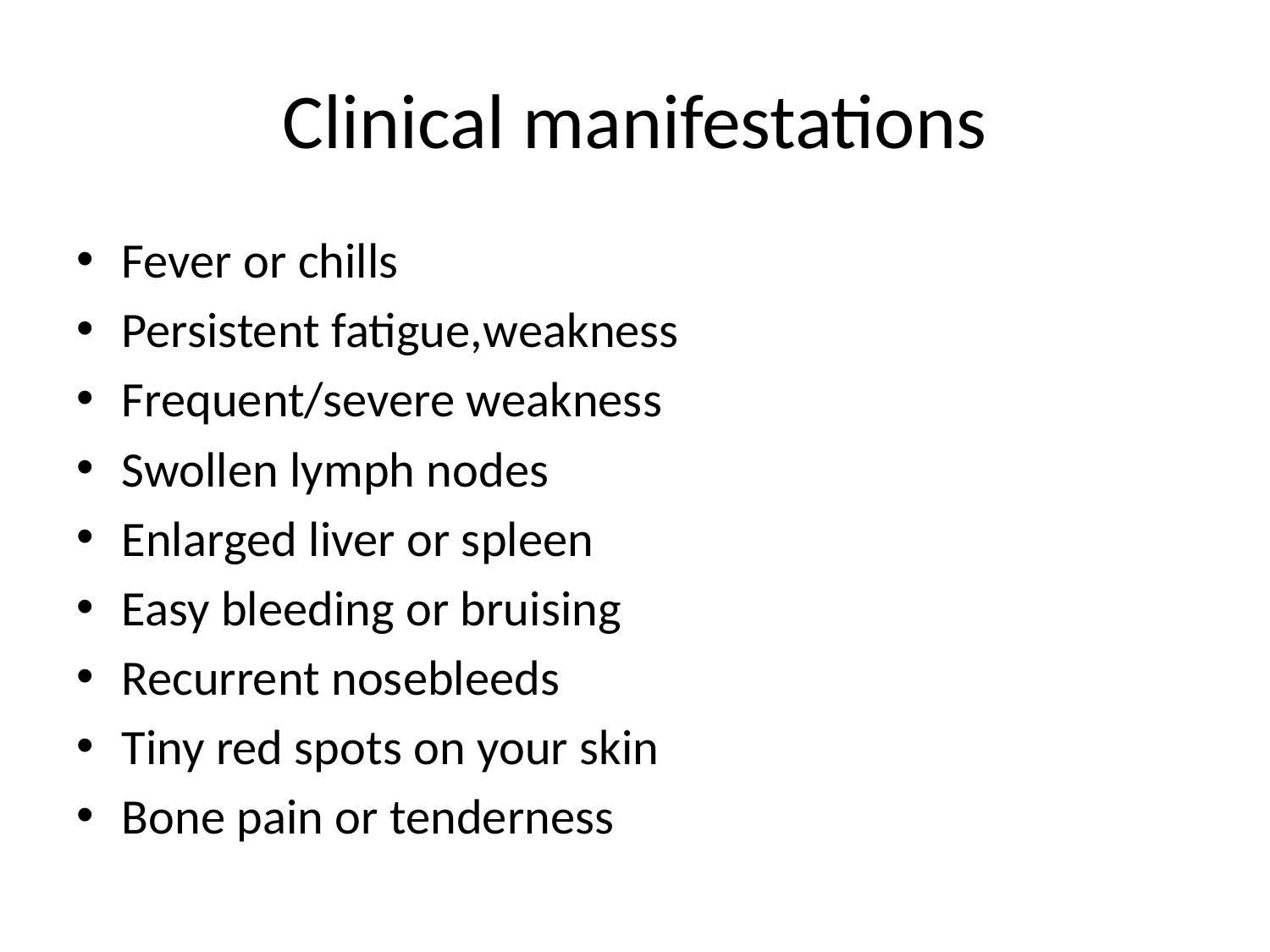

# Clinical manifestations
Fever or chills
Persistent fatigue,weakness
Frequent/severe weakness
Swollen lymph nodes
Enlarged liver or spleen
Easy bleeding or bruising
Recurrent nosebleeds
Tiny red spots on your skin
Bone pain or tenderness